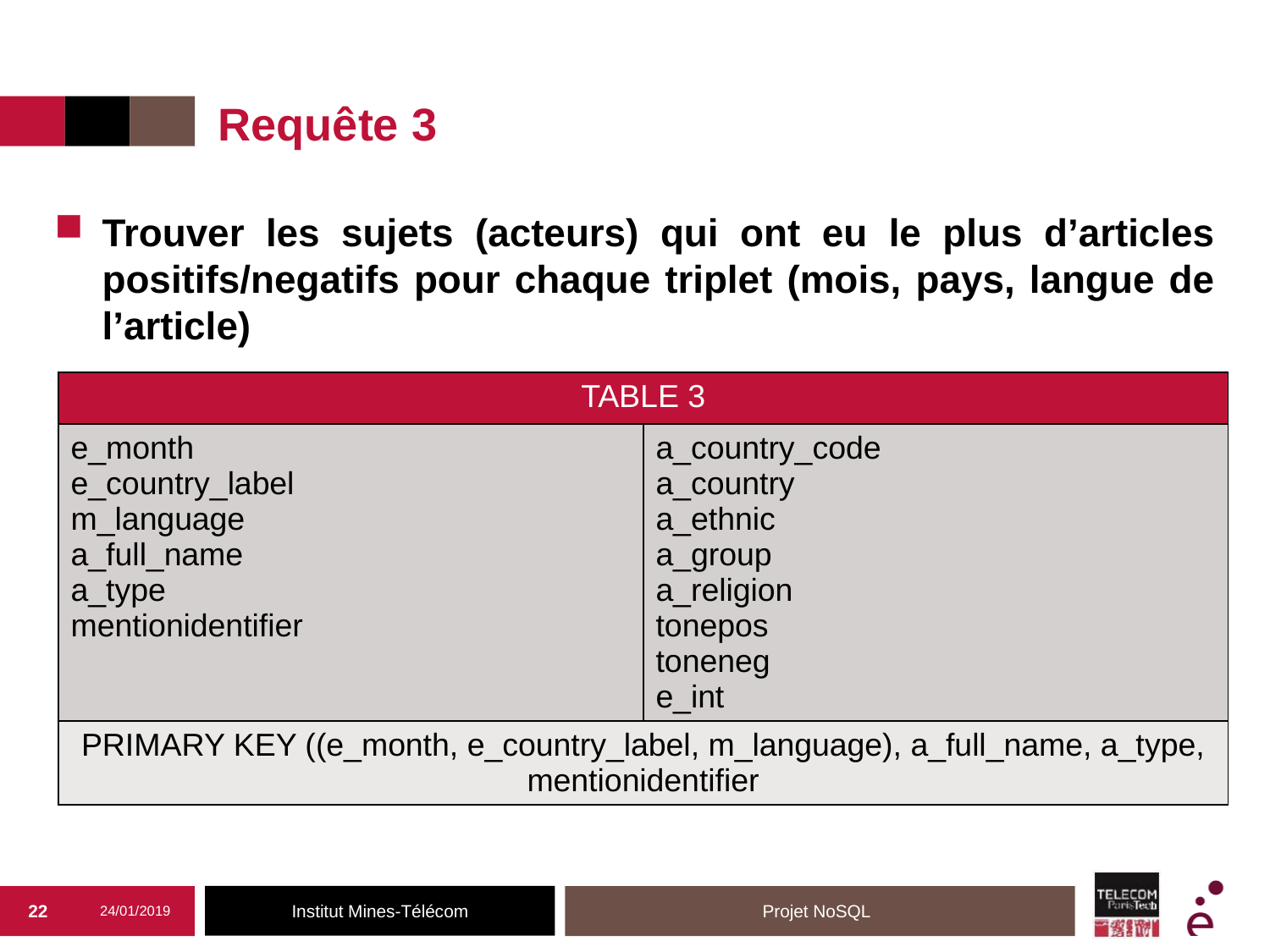

# Requête 3
Trouver les sujets (acteurs) qui ont eu le plus d’articles positifs/negatifs pour chaque triplet (mois, pays, langue de l’article)
| TABLE 3 |  |
| --- | --- |
| e\_month e\_country\_label m\_language a\_full\_name a\_type mentionidentifier | a\_country\_code a\_country a\_ethnic a\_group a\_religion tonepos toneneg e\_int |
| PRIMARY KEY ((e\_month, e\_country\_label, m\_language), a\_full\_name, a\_type, mentionidentifier |  |
22
24/01/2019
Projet NoSQL